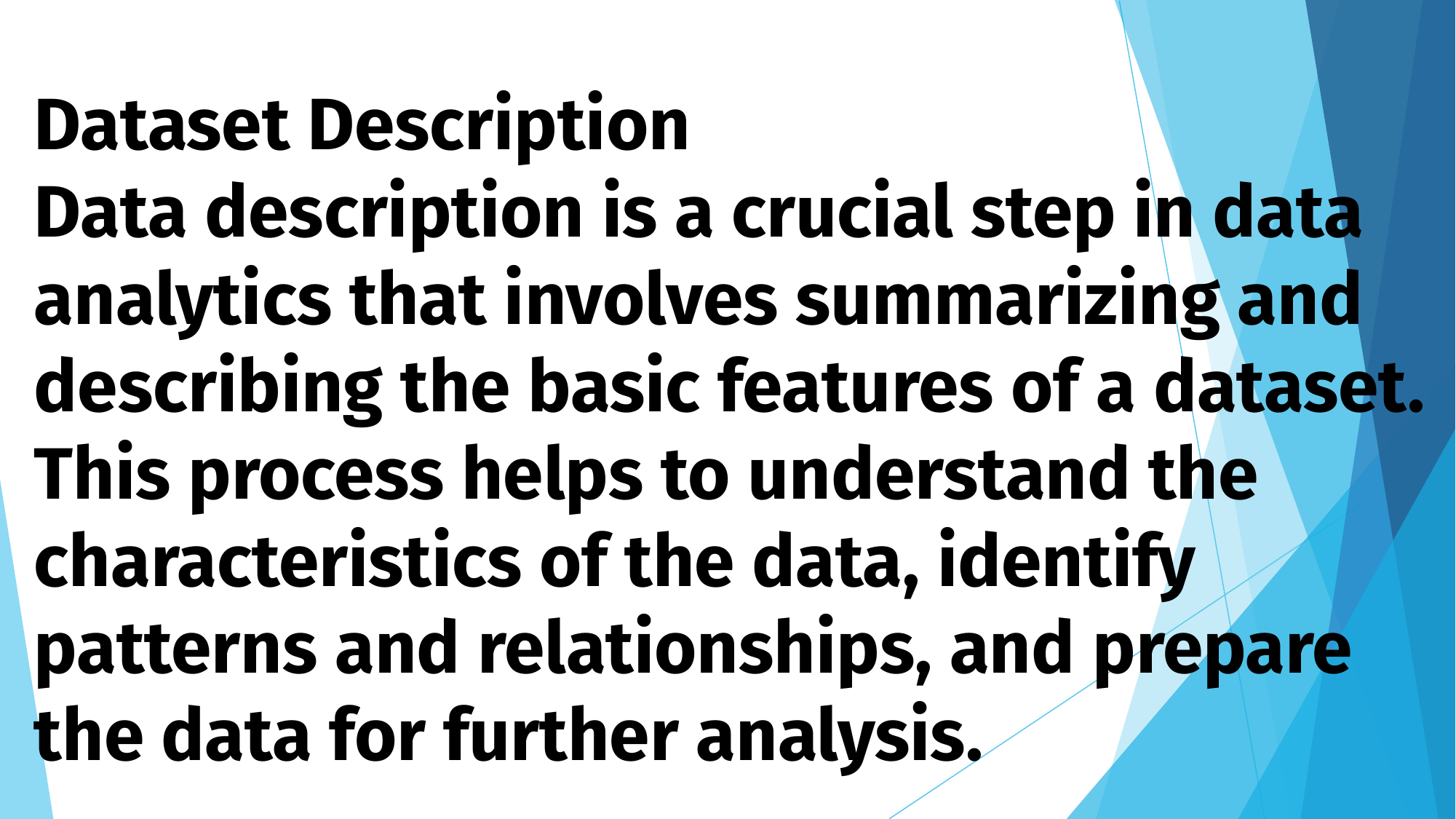

# Dataset Description Data description is a crucial step in data analytics that involves summarizing and describing the basic features of a dataset. This process helps to understand the characteristics of the data, identify patterns and relationships, and prepare the data for further analysis.

*Types of Data Description:*

1. *Univariate Analysis*: Describing individual variables or columns in the dataset, such as:
    - Measures of central tendency (mean, median, mode)
    - Measures of variability (range, variance, standard deviation)
    - Distribution (skewness, kurtosis)
2. *Multivariate Analysis*: Examining relationships between multiple variables, including:
    - Correlation analysis
    - Covariance analysis
    - Scatter plots
3. *Summary Statistics*: Calculating aggregate values, such as:
    - Count
    - Sum
    - Average
    - Minimum
    - Maximum

*Data Description Techniques:*

1. *Descriptive Statistics*: Calculating statistical measures to summarize the data.
2. *Data Visualization*: Using plots and charts to illustrate the data distribution and relationships.
3. *Data Profiling*: Examining the distribution of values in each variable.

*Key Data Description Metrics:*

1. *Mean*: Average value of a variable.
2. *Median*: Middle value of a variable.
3. *Mode*: Most frequently occurring value.
4. *Standard Deviation*: Measure of variability.
5. *Correlation Coefficient*: Measures the strength of linear relationships.
6. *Skewness*: Measure of asymmetry in the data distribution.
7. *Kurtosis*: Measure of the “tailedness” of the data distribution.

*Importance of Data Description:*

1. *Data Quality Check*: Identifies errors, outliers, or inconsistencies.
2. *Data Understanding*: Provides insights into data distribution and relationships.
3. *Hypothesis Generation*: Inform hypotheses for further analysis.
4. *Data Preparation*: Guides data cleaning, transformation, and feature engineering.

By applying data description techniques, analysts can gain a deeper understanding of their data, identify potential issues, and set the stage for more advanced analytics and modeling techniques.